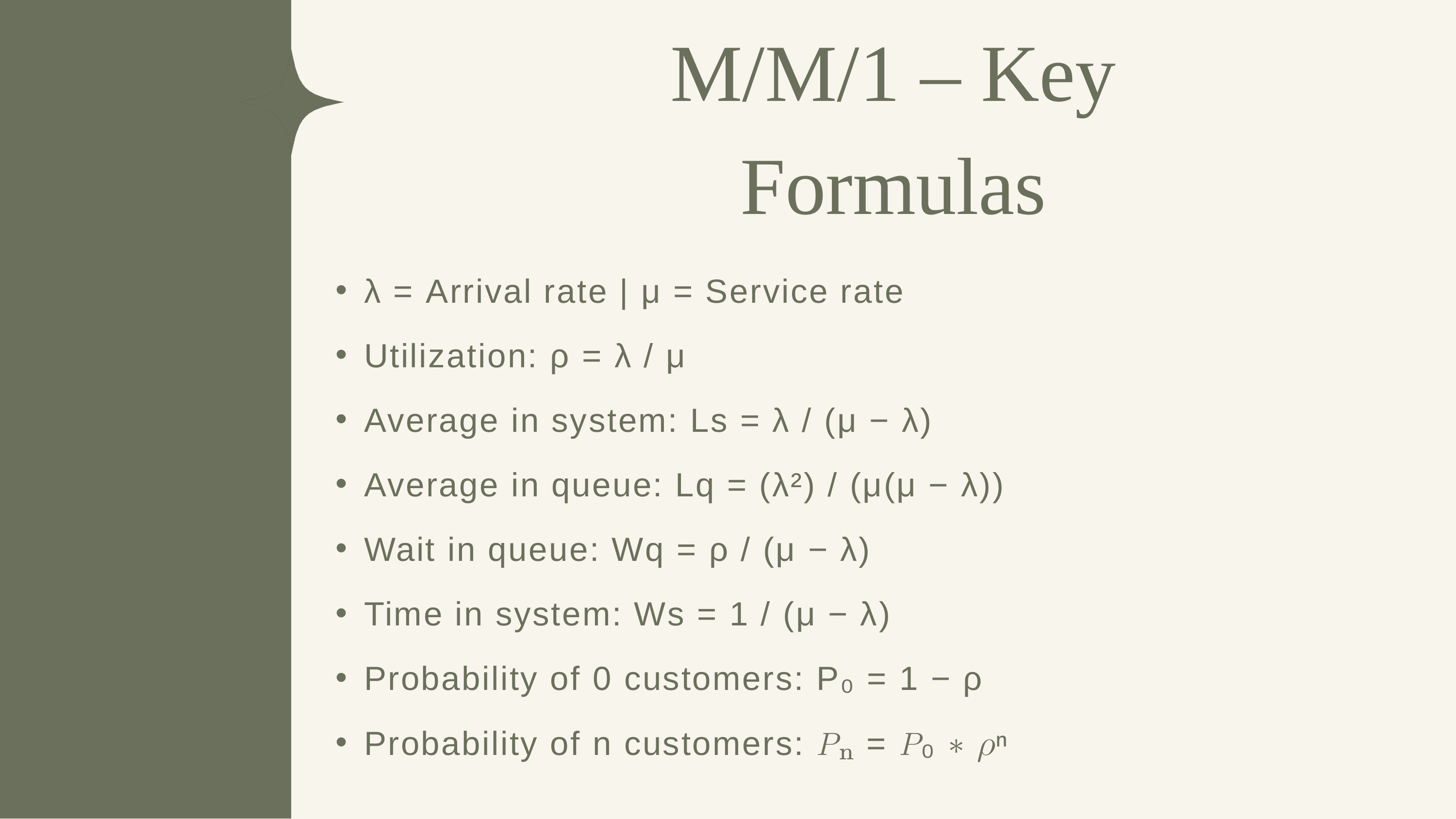

M/M/1 – Key Formulas

λ = Arrival rate | μ = Service rate
Utilization: ρ = λ / μ
Average in system: Ls = λ / (μ − λ)
Average in queue: Lq = (λ²) / (μ(μ − λ))
Wait in queue: Wq = ρ / (μ − λ)
Time in system: Ws = 1 / (μ − λ)
Probability of 0 customers: P₀ = 1 − ρ
Probability of n customers: 𝑃ₙ = 𝑃₀ ∗ 𝜌ⁿ